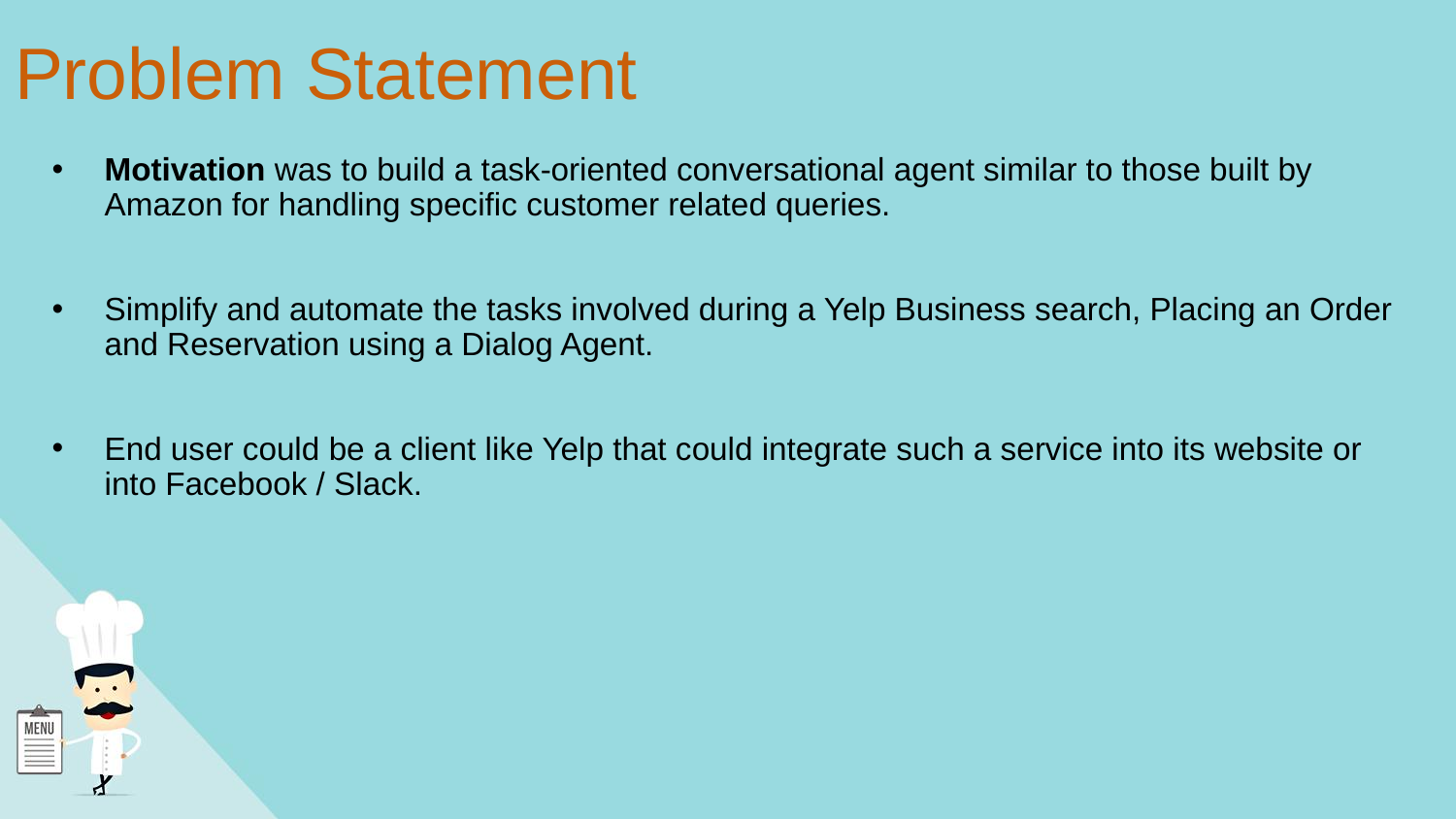

# Problem Statement
Motivation was to build a task-oriented conversational agent similar to those built by Amazon for handling specific customer related queries.

Simplify and automate the tasks involved during a Yelp Business search, Placing an Order and Reservation using a Dialog Agent.

End user could be a client like Yelp that could integrate such a service into its website or into Facebook / Slack.